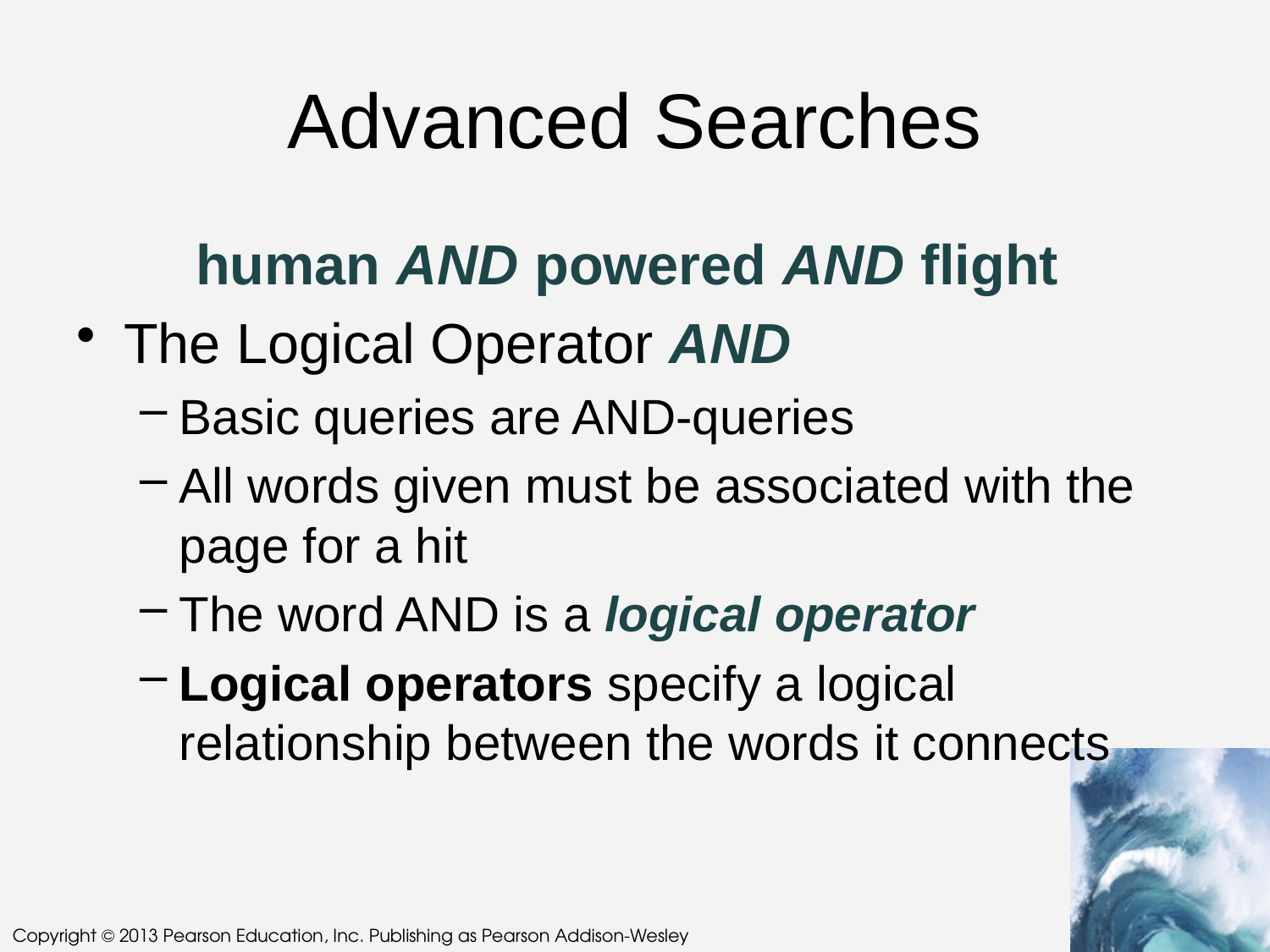

# Advanced Searches
human AND powered AND flight
The Logical Operator AND
Basic queries are AND-queries
All words given must be associated with the page for a hit
The word AND is a logical operator
Logical operators specify a logical relationship between the words it connects